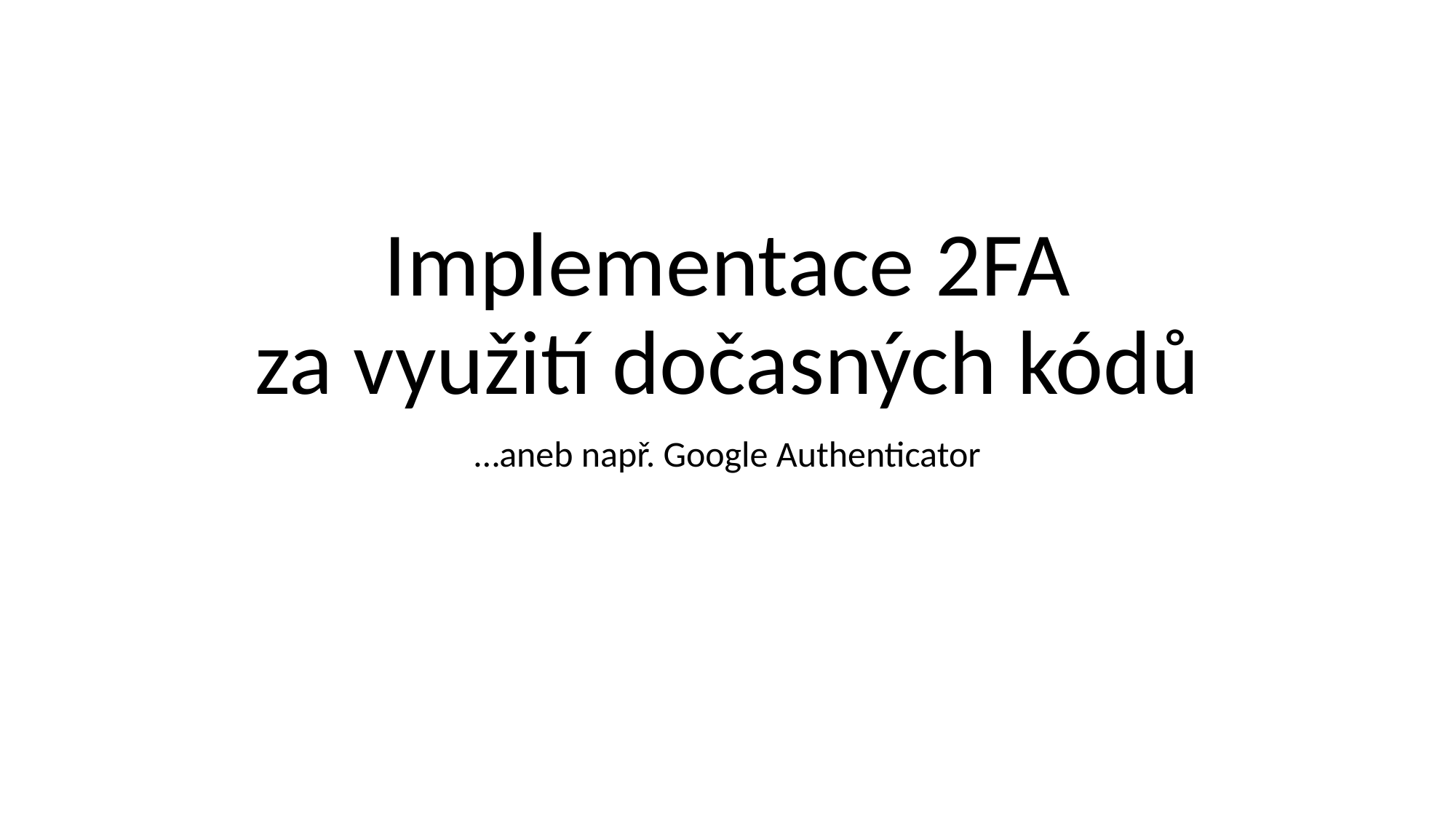

# Implementace 2FA za využití dočasných kódů
…aneb např. Google Authenticator